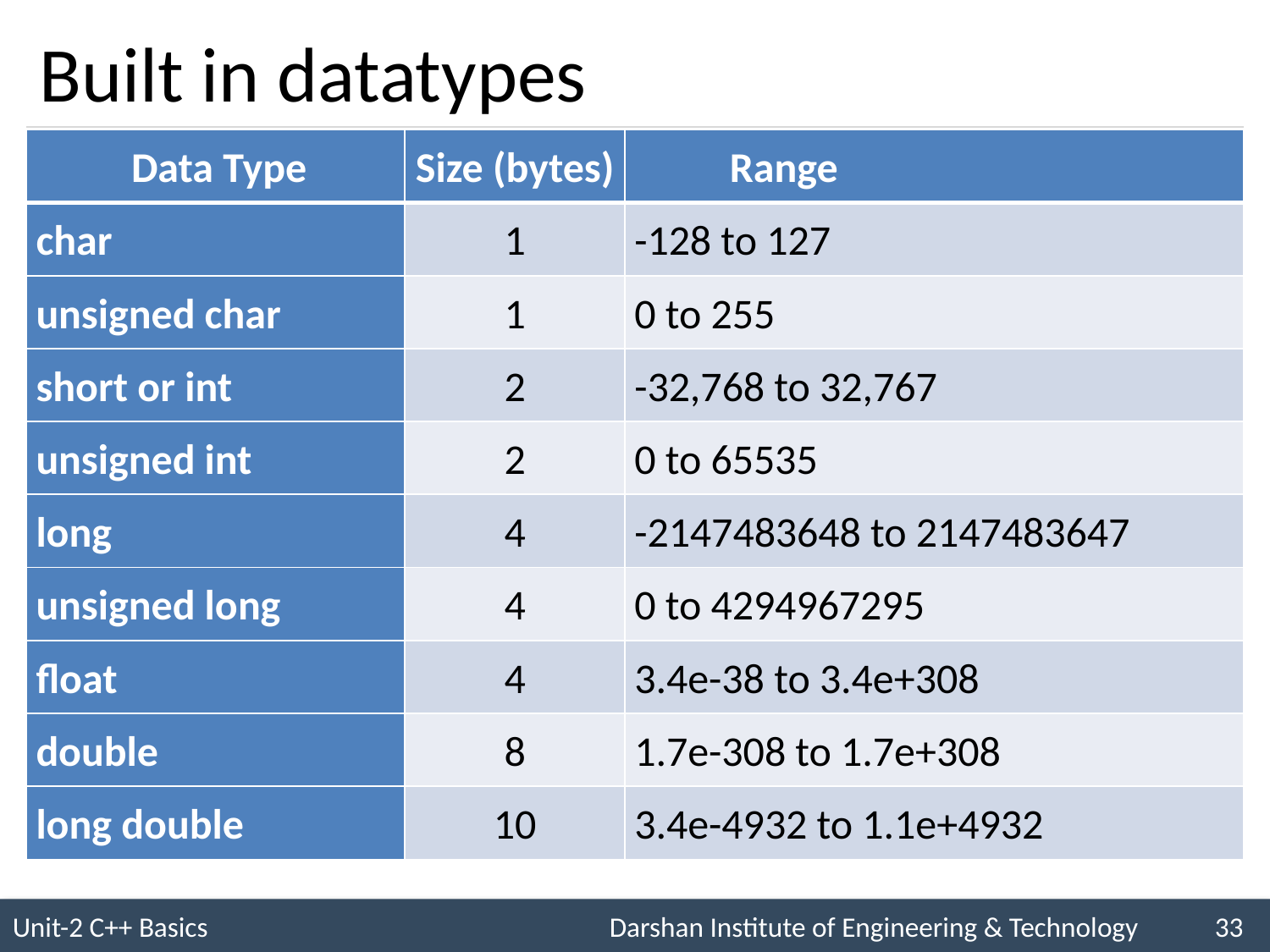

# Built in datatypes
| Data Type | Size (bytes) | Range |
| --- | --- | --- |
| char | 1 | -128 to 127 |
| unsigned char | 1 | 0 to 255 |
| short or int | 2 | -32,768 to 32,767 |
| unsigned int | 2 | 0 to 65535 |
| long | 4 | -2147483648 to 2147483647 |
| unsigned long | 4 | 0 to 4294967295 |
| float | 4 | 3.4e-38 to 3.4e+308 |
| double | 8 | 1.7e-308 to 1.7e+308 |
| long double | 10 | 3.4e-4932 to 1.1e+4932 |